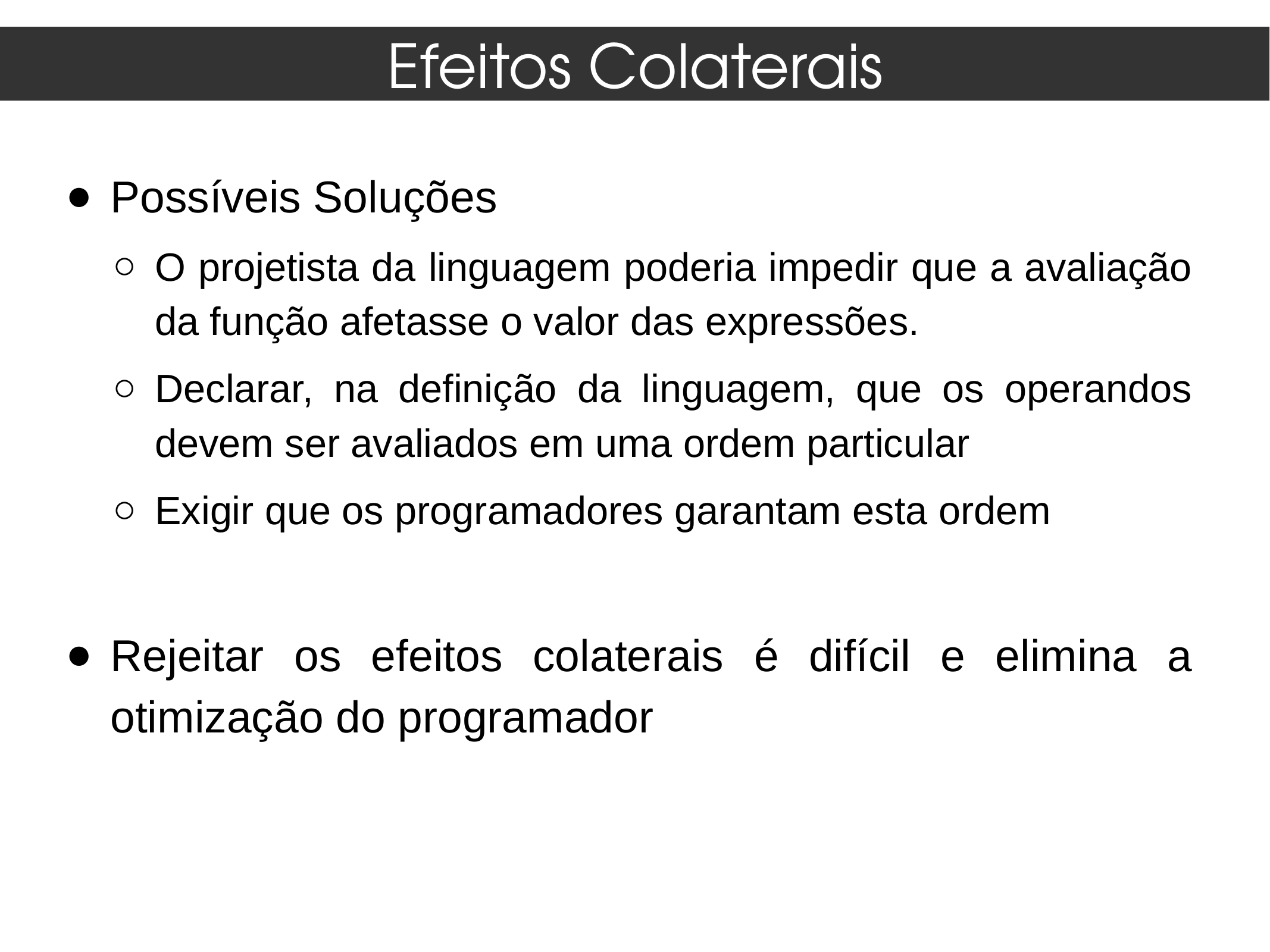

Efeitos Colaterais
Possíveis Soluções
O projetista da linguagem poderia impedir que a avaliação da função afetasse o valor das expressões.
Declarar, na definição da linguagem, que os operandos devem ser avaliados em uma ordem particular
Exigir que os programadores garantam esta ordem

Rejeitar os efeitos colaterais é difícil e elimina a otimização do programador